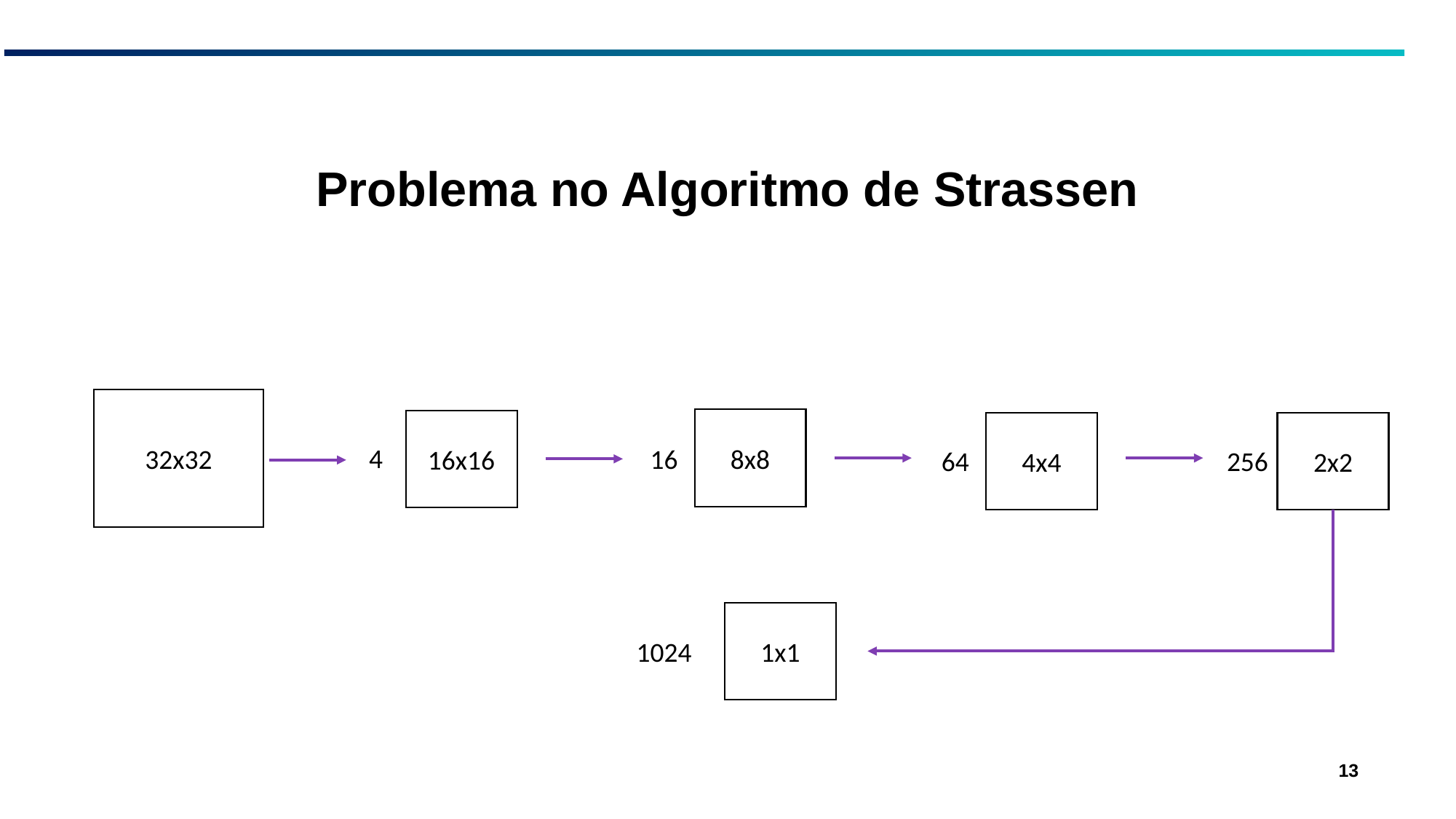

# Problema no Algoritmo de Strassen
32x32
8x8
16x16
4x4
2x2
4
16
64
256
1x1
1024